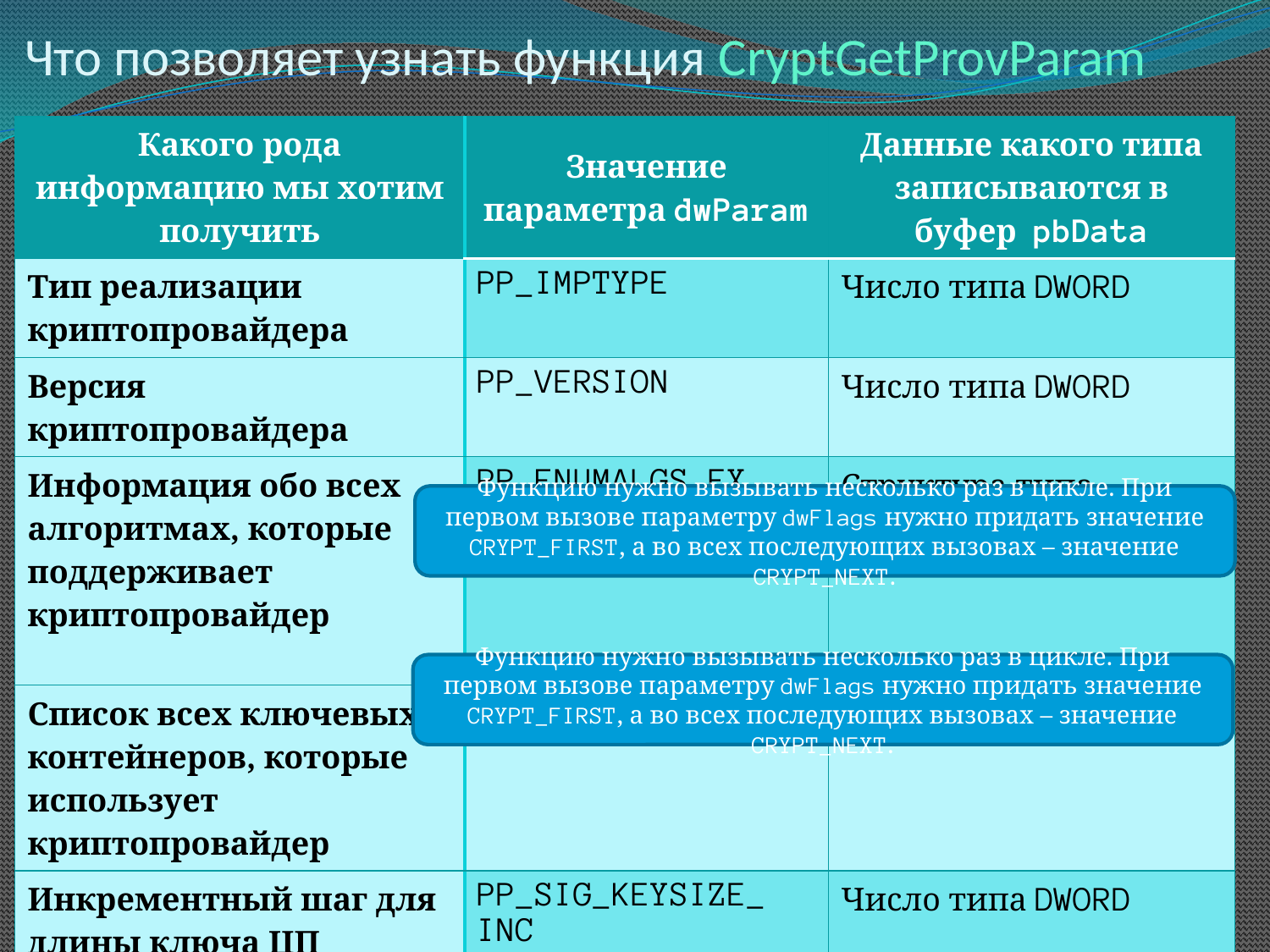

# Что позволяет узнать функция CryptGetProvParam
| Какого рода информацию мы хотим получить | Значение параметра dwParam | Данные какого типа записываются в буфер pbData |
| --- | --- | --- |
| Тип реализации криптопровайдера | PP\_IMPTYPE | Число типа DWORD |
| Версия криптопровайдера | PP\_VERSION | Число типа DWORD |
| Информация обо всех алгоритмах, которые поддерживает криптопровайдер | PP\_ENUMALGS\_EX | Структура типа PROV\_ENUMALGS\_EX |
| Список всех ключевых контейнеров, которые использует криптопровайдер | PP\_ENUMCONTAINERS | Строка символов TCHAR |
| Инкрементный шаг для длины ключа ЦП | PP\_SIG\_KEYSIZE\_ INC | Число типа DWORD |
| Инкрементный шаг для длины ключа пересылки | PP\_KEYX\_KEYSIZE\_ INC | Число типа DWORD |
Функцию нужно вызывать несколько раз в цикле. При первом вызове параметру dwFlags нужно придать значение CRYPT_FIRST, а во всех последующих вызовах – значение CRYPT_NEXT.
Функцию нужно вызывать несколько раз в цикле. При первом вызове параметру dwFlags нужно придать значение CRYPT_FIRST, а во всех последующих вызовах – значение CRYPT_NEXT.